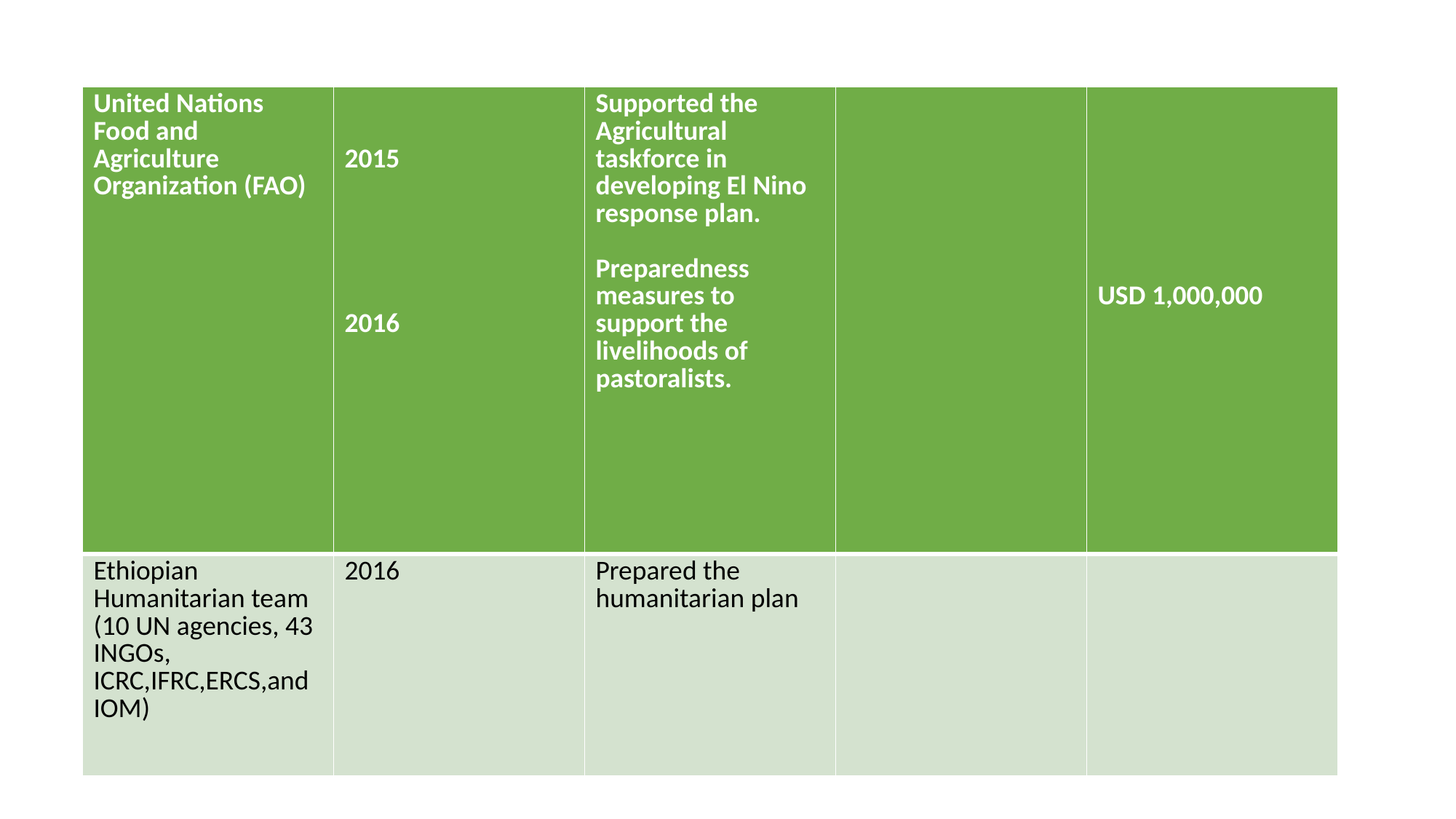

| United Nations Food and Agriculture Organization (FAO) | 2015 2016 | Supported the Agricultural taskforce in developing El Nino response plan. Preparedness measures to support the livelihoods of pastoralists. |  | USD 1,000,000 |
| --- | --- | --- | --- | --- |
| Ethiopian Humanitarian team (10 UN agencies, 43 INGOs, ICRC,IFRC,ERCS,and IOM) | 2016 | Prepared the humanitarian plan |  |  |